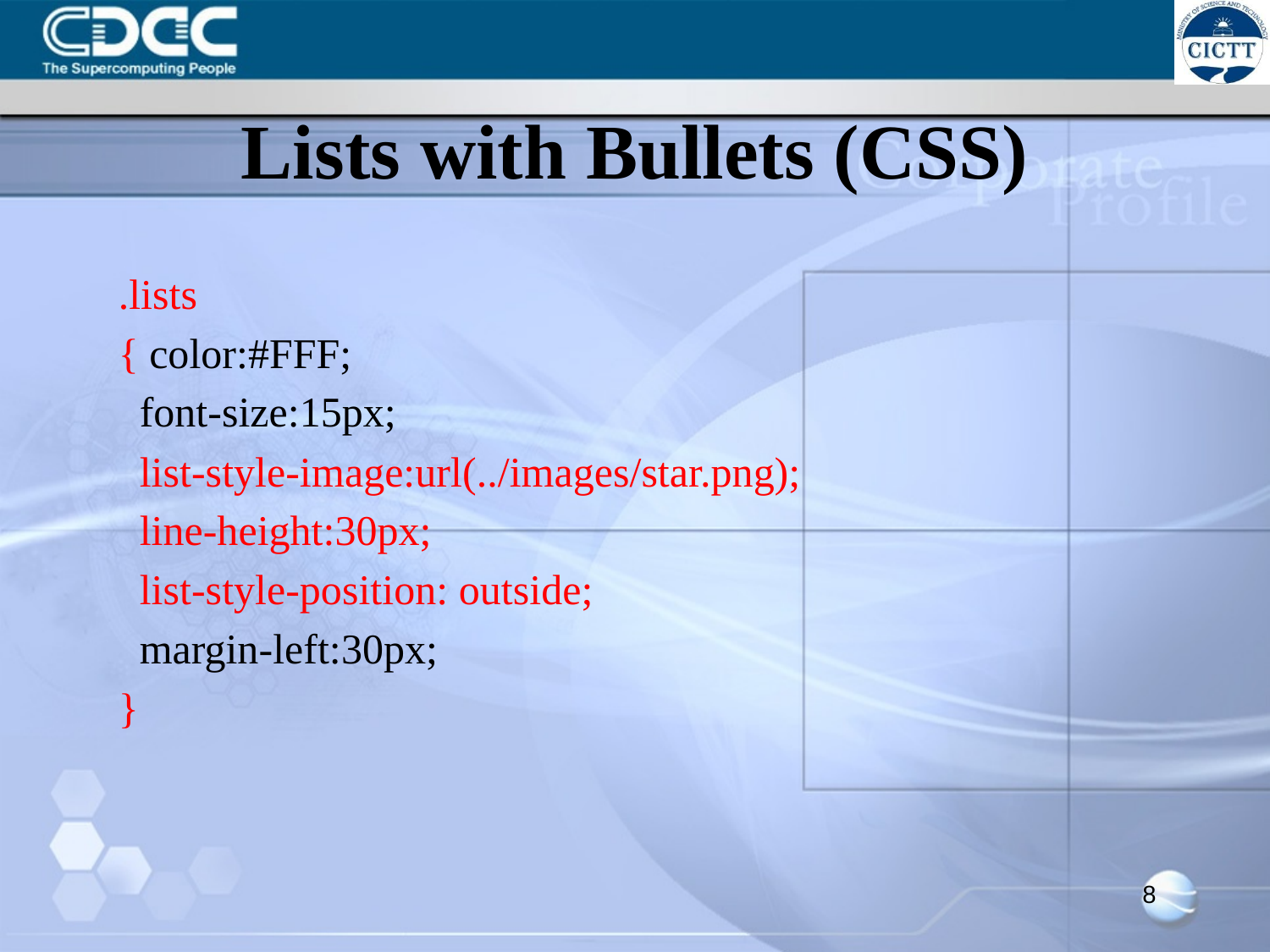

# Lists with Bullets (CSS)
.lists
{ color:#FFF;
  font-size:15px;
  list-style-image:url(../images/star.png);
  line-height:30px;
  list-style-position: outside;
  margin-left:30px;
}